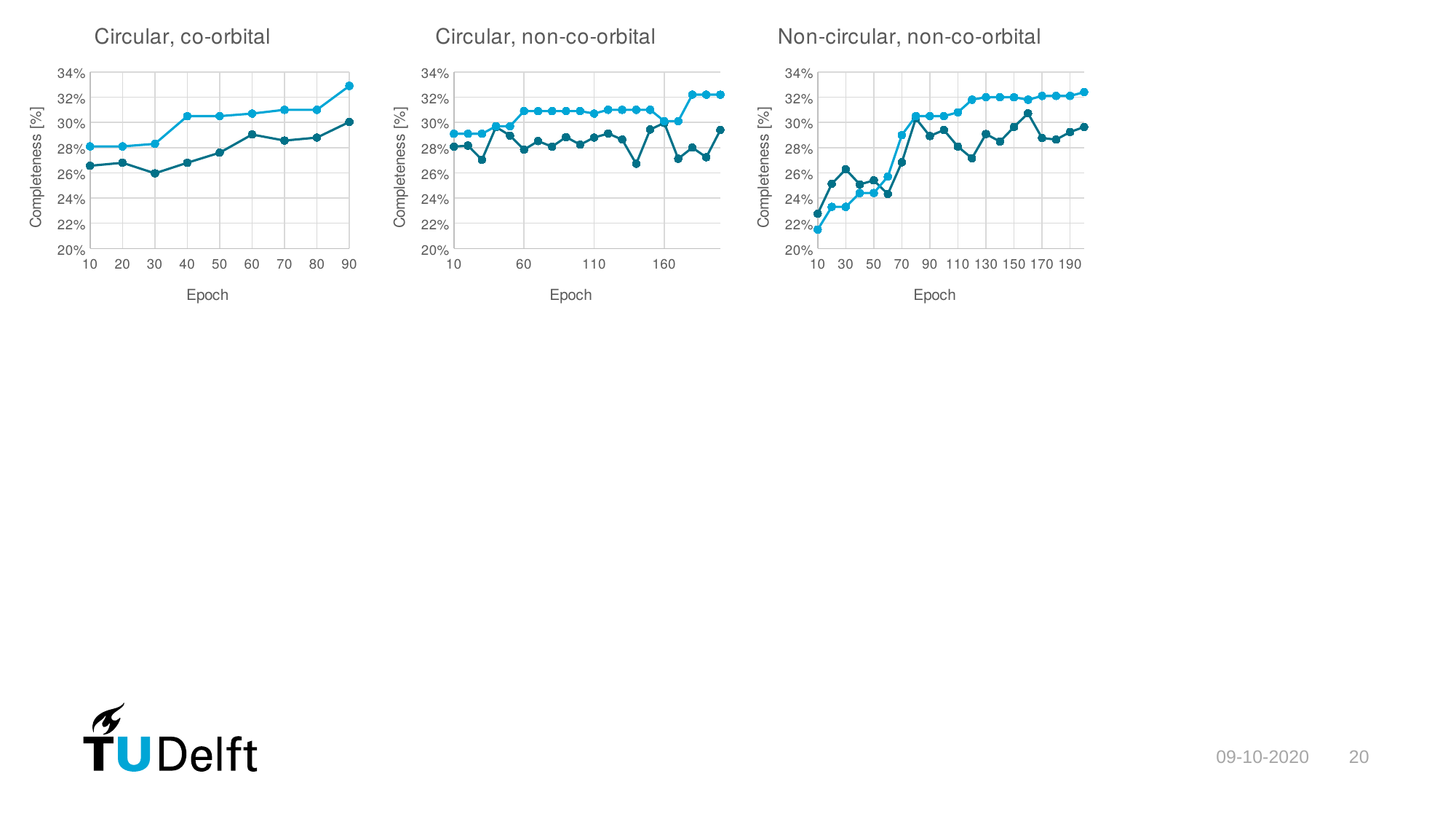

### Chart: Circular, co-orbital

| Category | Learning | Validation |
|---|---|---|

### Chart: Circular, non-co-orbital

| Category | Learning | Validation |
|---|---|---|

### Chart: Non-circular, non-co-orbital

| Category | Learning | Validation |
|---|---|---|
09-10-2020
20